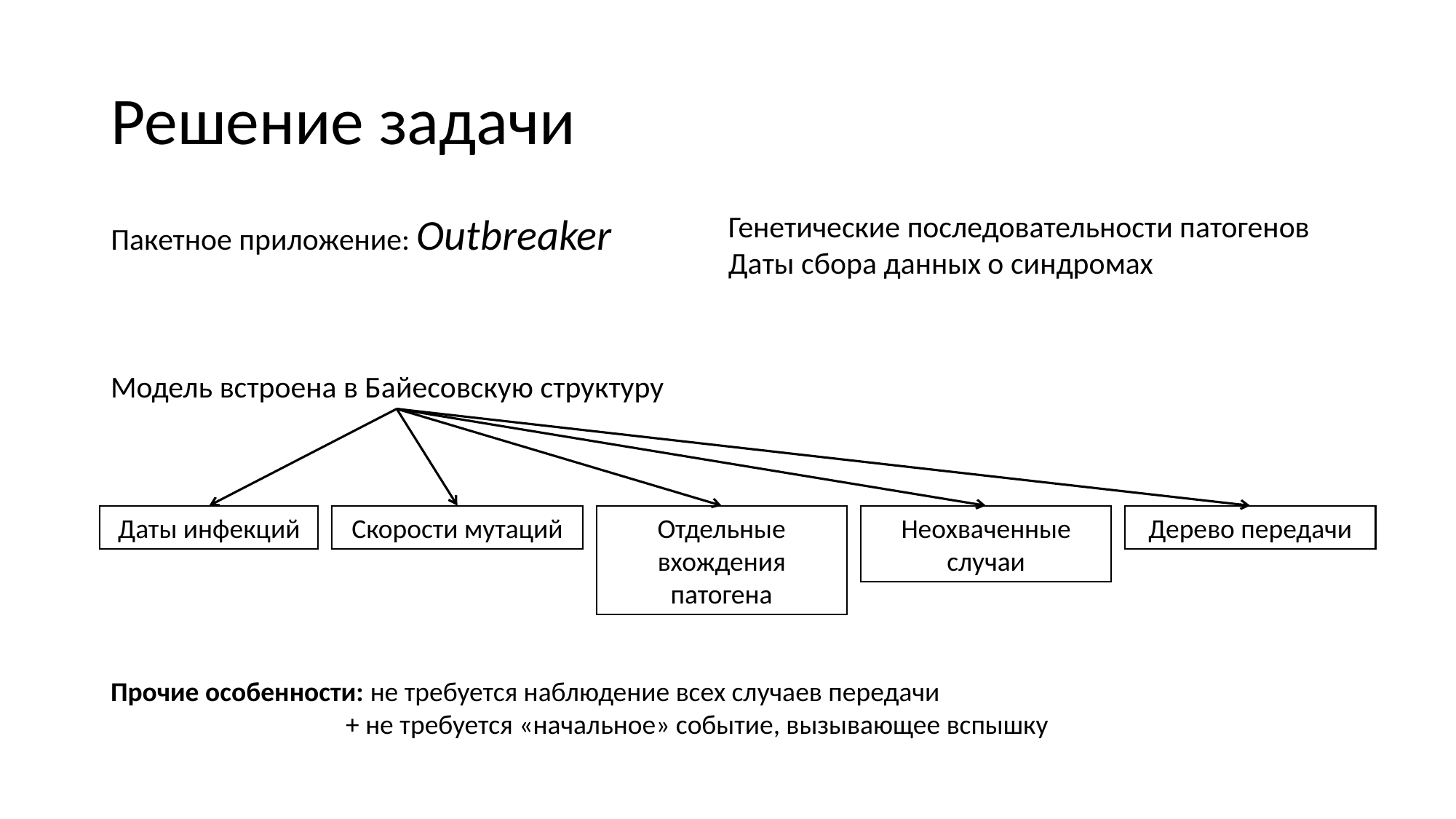

# Решение задачи
Пакетное приложение: Outbreaker
Генетические последовательности патогенов
Даты сбора данных о синдромах
Модель встроена в Байесовскую структуру
Неохваченные случаи
Дерево передачи
Отдельные вхождения патогена
Даты инфекций
Скорости мутаций
Прочие особенности: не требуется наблюдение всех случаев передачи
                                      + не требуется «начальное» событие, вызывающее вспышку